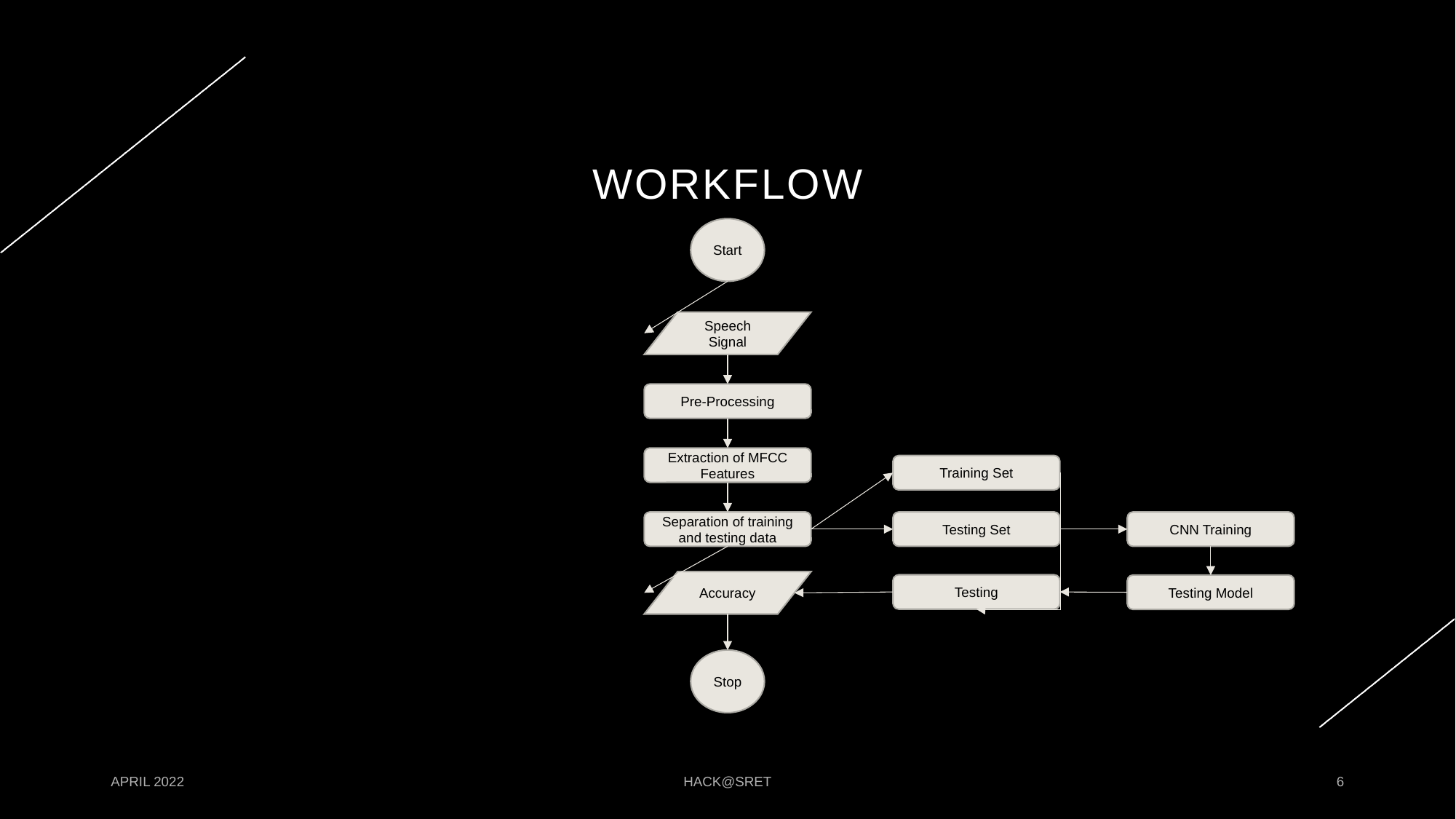

# WORKFLOW
Start
Speech Signal
Pre-Processing
Extraction of MFCC Features
Training Set
CNN Training
Testing Set
Separation of training and testing data
Accuracy
Testing
Testing Model
Stop
APRIL 2022
HACK@SRET
6